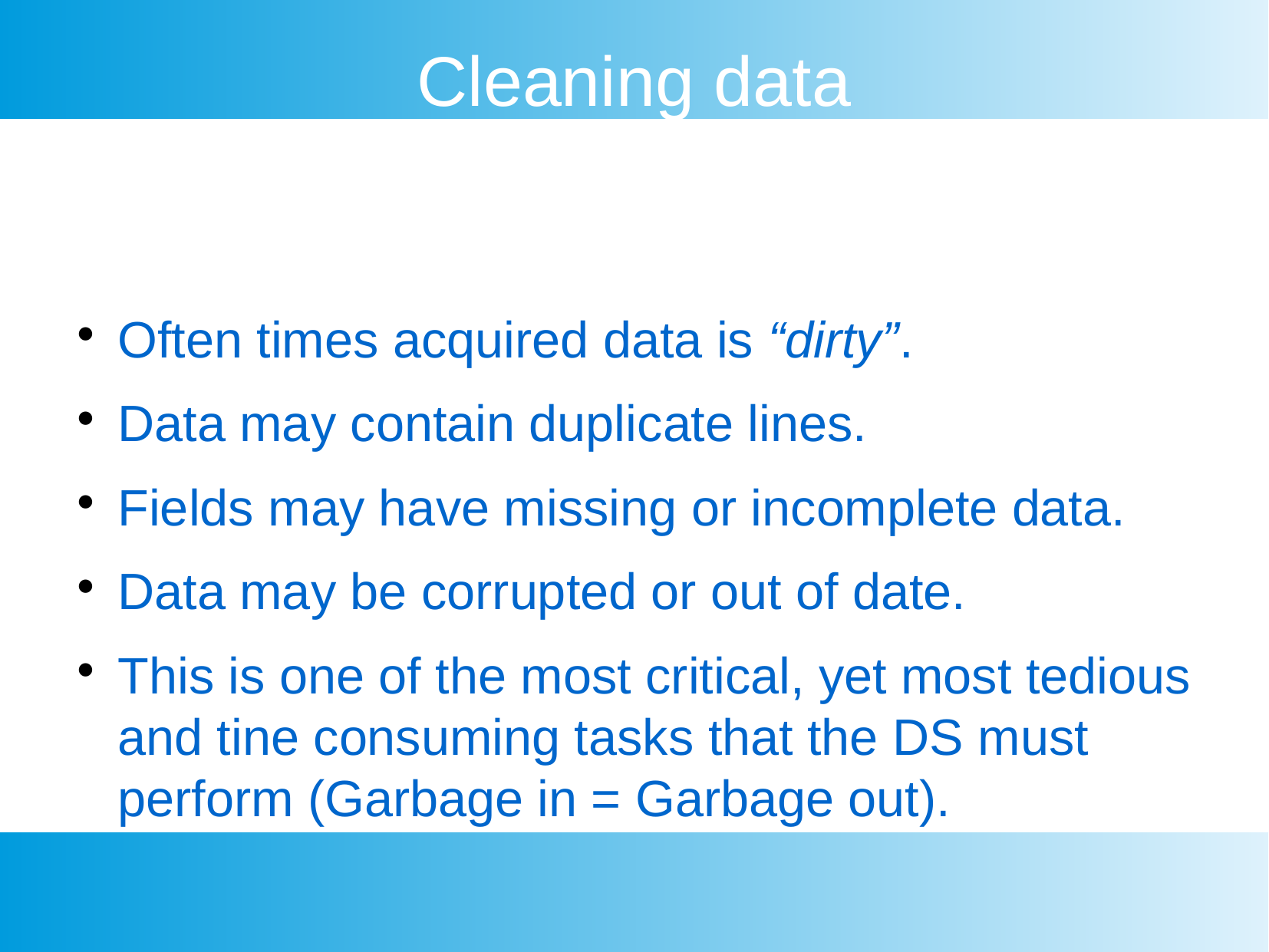

Cleaning data

Often times acquired data is “dirty”.
Data may contain duplicate lines.
Fields may have missing or incomplete data.
Data may be corrupted or out of date.
This is one of the most critical, yet most tedious and tine consuming tasks that the DS must perform (Garbage in = Garbage out).